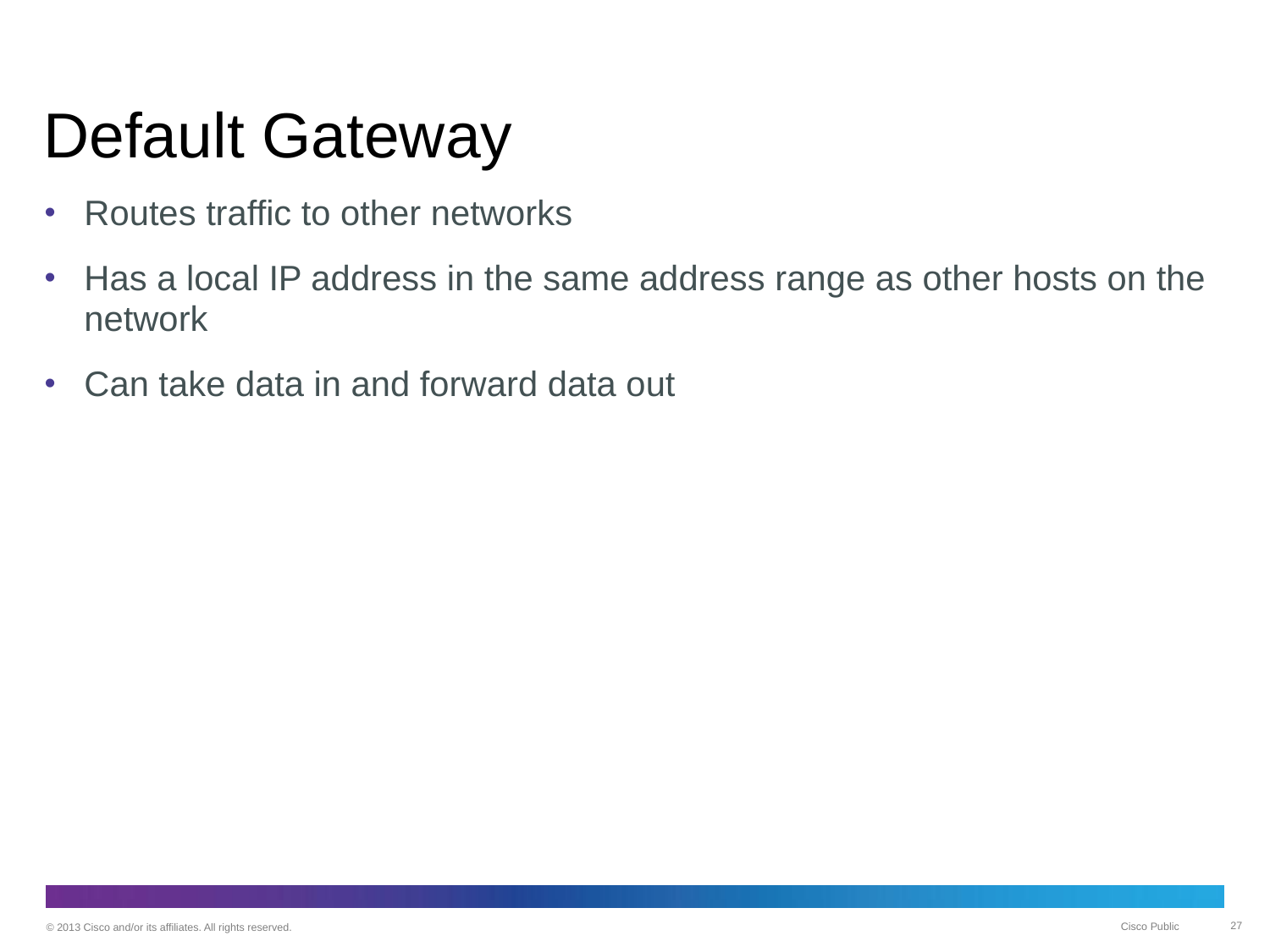

# Default Gateway
Routes traffic to other networks
Has a local IP address in the same address range as other hosts on the network
Can take data in and forward data out